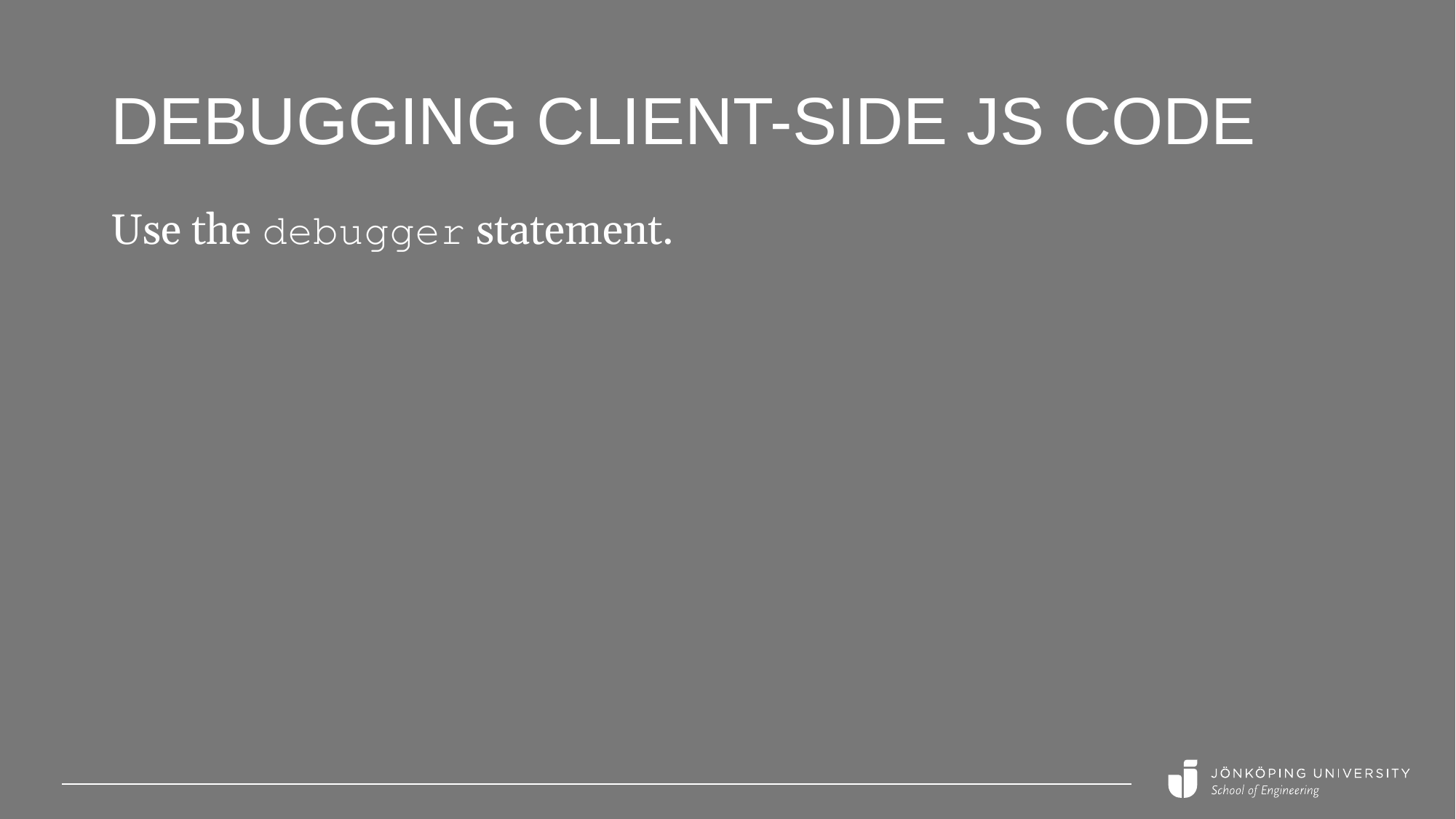

# Debugging client-side JS code
Use the debugger statement.